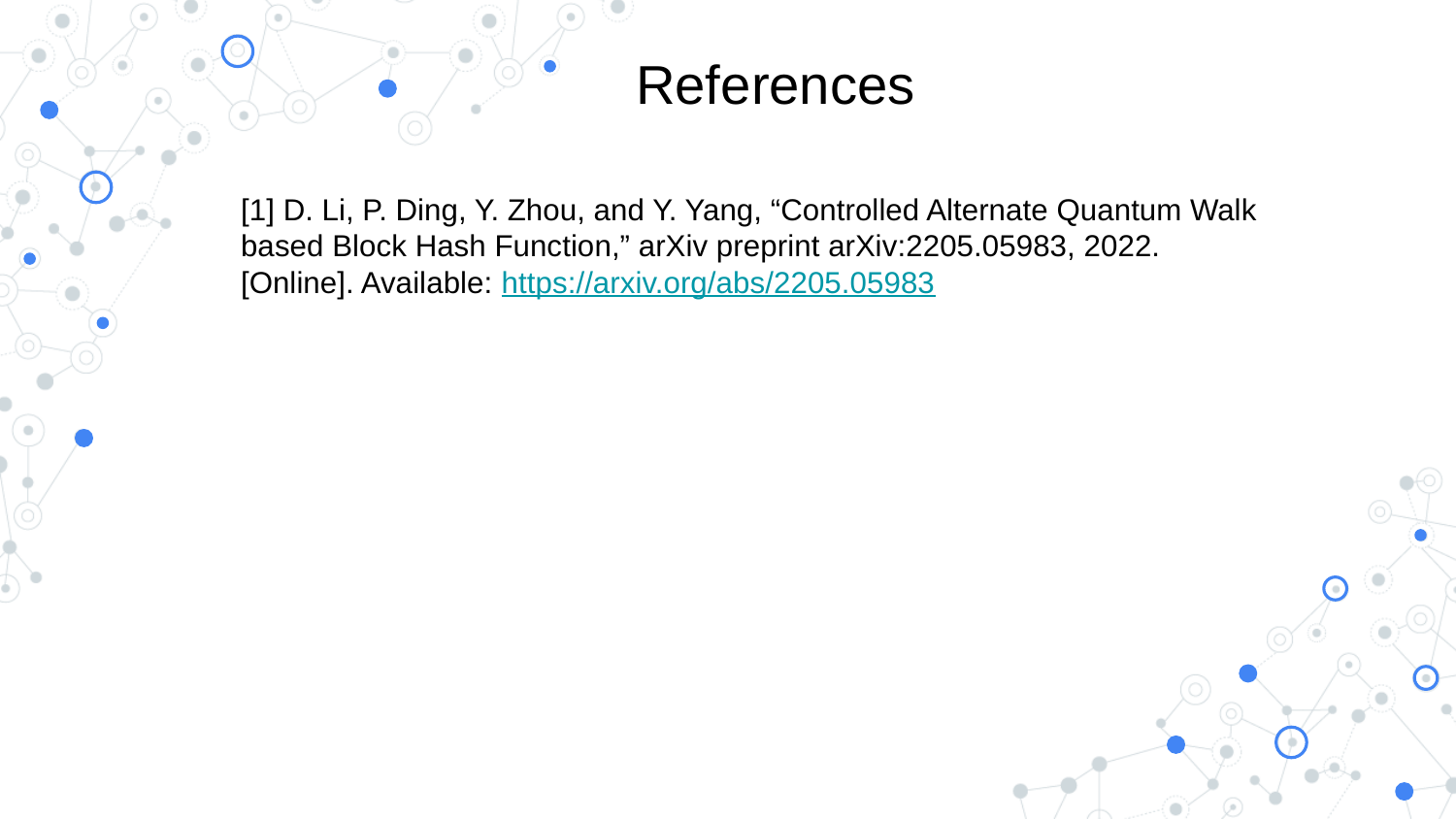

References
[1] D. Li, P. Ding, Y. Zhou, and Y. Yang, “Controlled Alternate Quantum Walk based Block Hash Function,” arXiv preprint arXiv:2205.05983, 2022. [Online]. Available: https://arxiv.org/abs/2205.05983